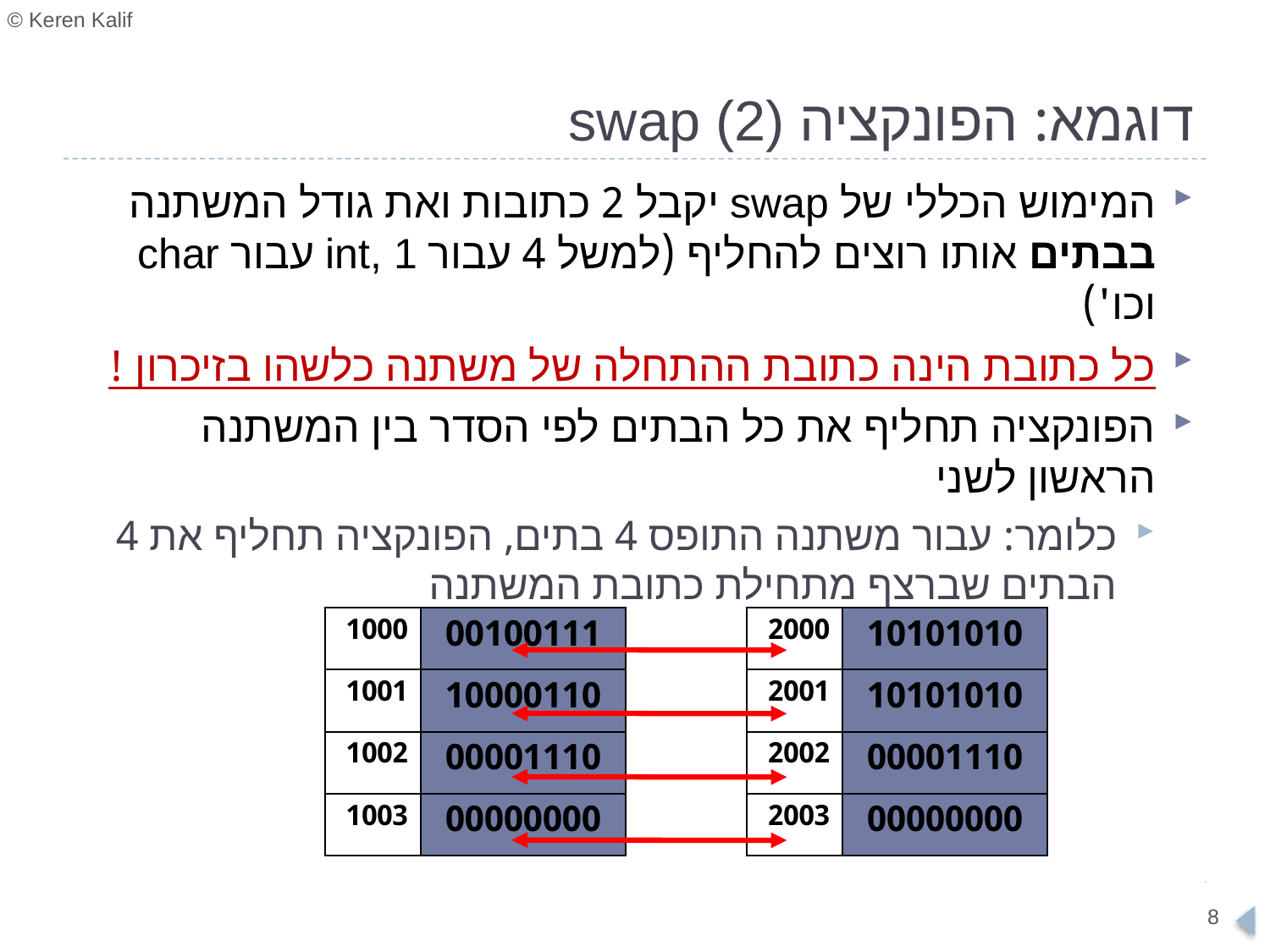

# דוגמא: הפונקציה swap (2)
המימוש הכללי של swap יקבל 2 כתובות ואת גודל המשתנה בבתים אותו רוצים להחליף (למשל 4 עבור int, 1 עבור char וכו')
כל כתובת הינה כתובת ההתחלה של משתנה כלשהו בזיכרון !
הפונקציה תחליף את כל הבתים לפי הסדר בין המשתנה הראשון לשני
כלומר: עבור משתנה התופס 4 בתים, הפונקציה תחליף את 4 הבתים שברצף מתחילת כתובת המשתנה
| 1000 | 00100111 |
| --- | --- |
| 1001 | 10000110 |
| 1002 | 00001110 |
| 1003 | 00000000 |
| 2000 | 10101010 |
| --- | --- |
| 2001 | 10101010 |
| 2002 | 00001110 |
| 2003 | 00000000 |